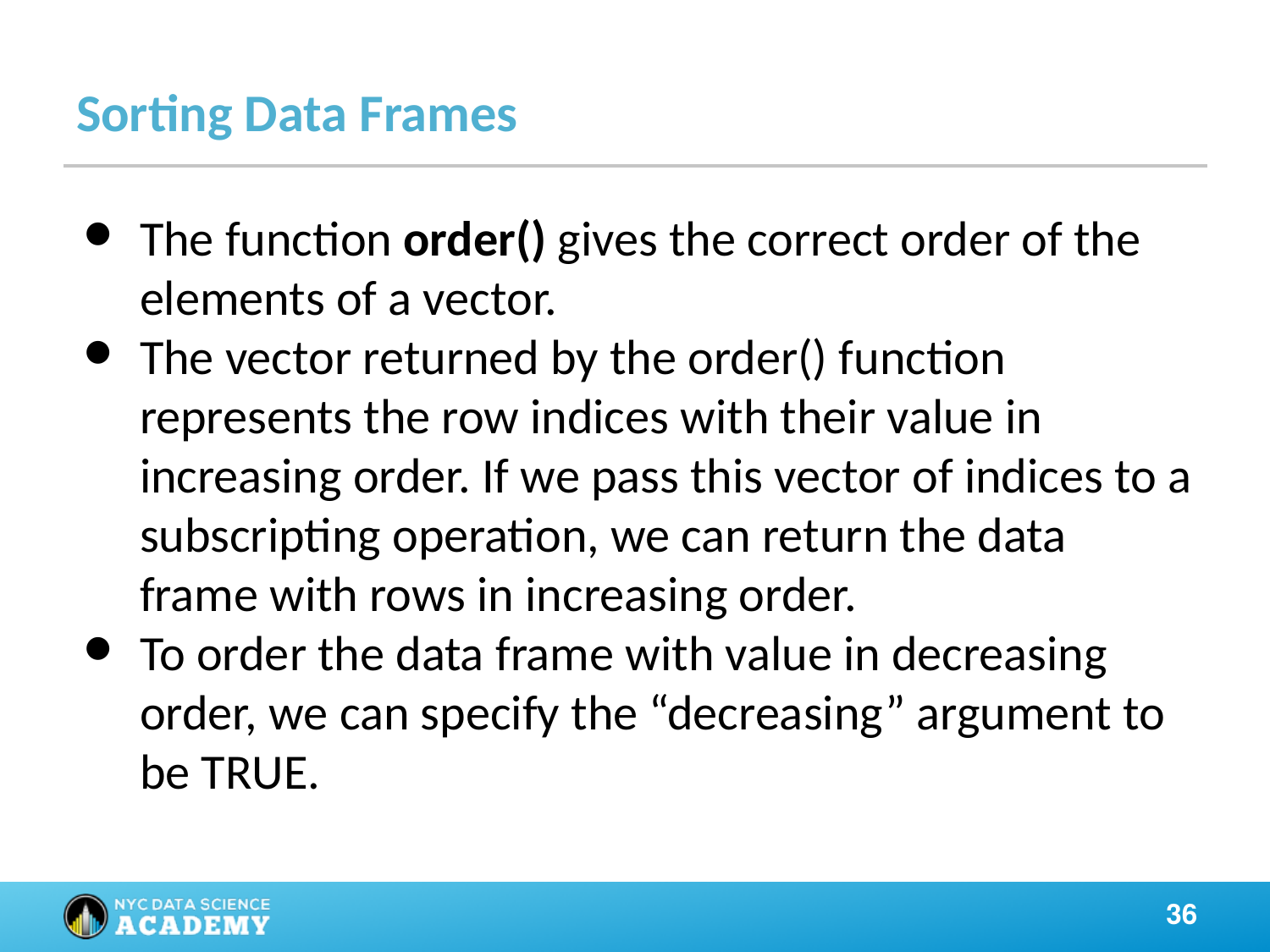

# Sorting Data Frames
The function order() gives the correct order of the elements of a vector.
The vector returned by the order() function represents the row indices with their value in increasing order. If we pass this vector of indices to a subscripting operation, we can return the data frame with rows in increasing order.
To order the data frame with value in decreasing order, we can specify the “decreasing” argument to be TRUE.
36